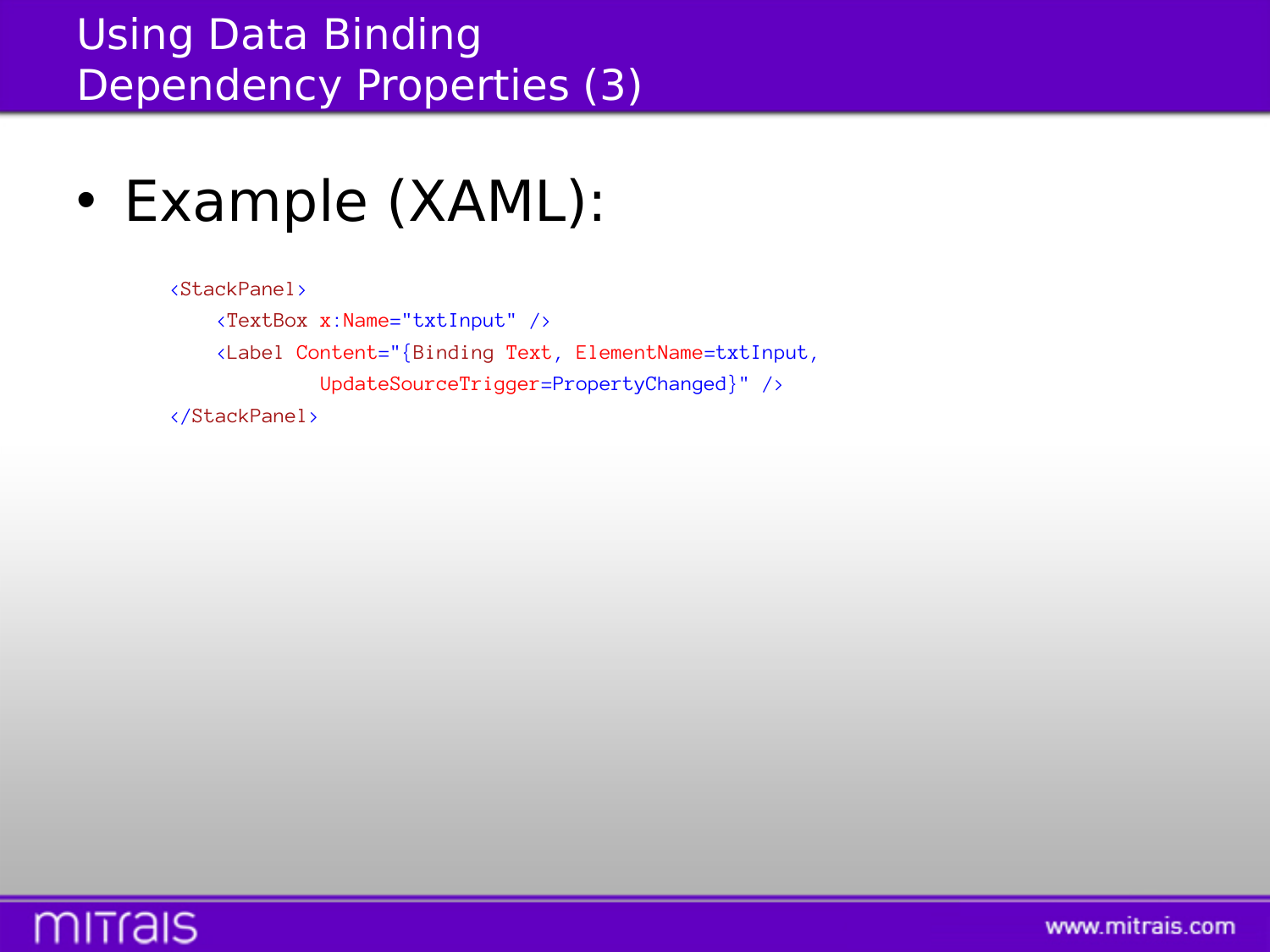

# Using Data Binding Dependency Properties (3)
Example (XAML):

        <StackPanel>
            <TextBox x:Name="txtInput" />
            <Label Content="{Binding Text, ElementName=txtInput,
                     UpdateSourceTrigger=PropertyChanged}" />
        </StackPanel>